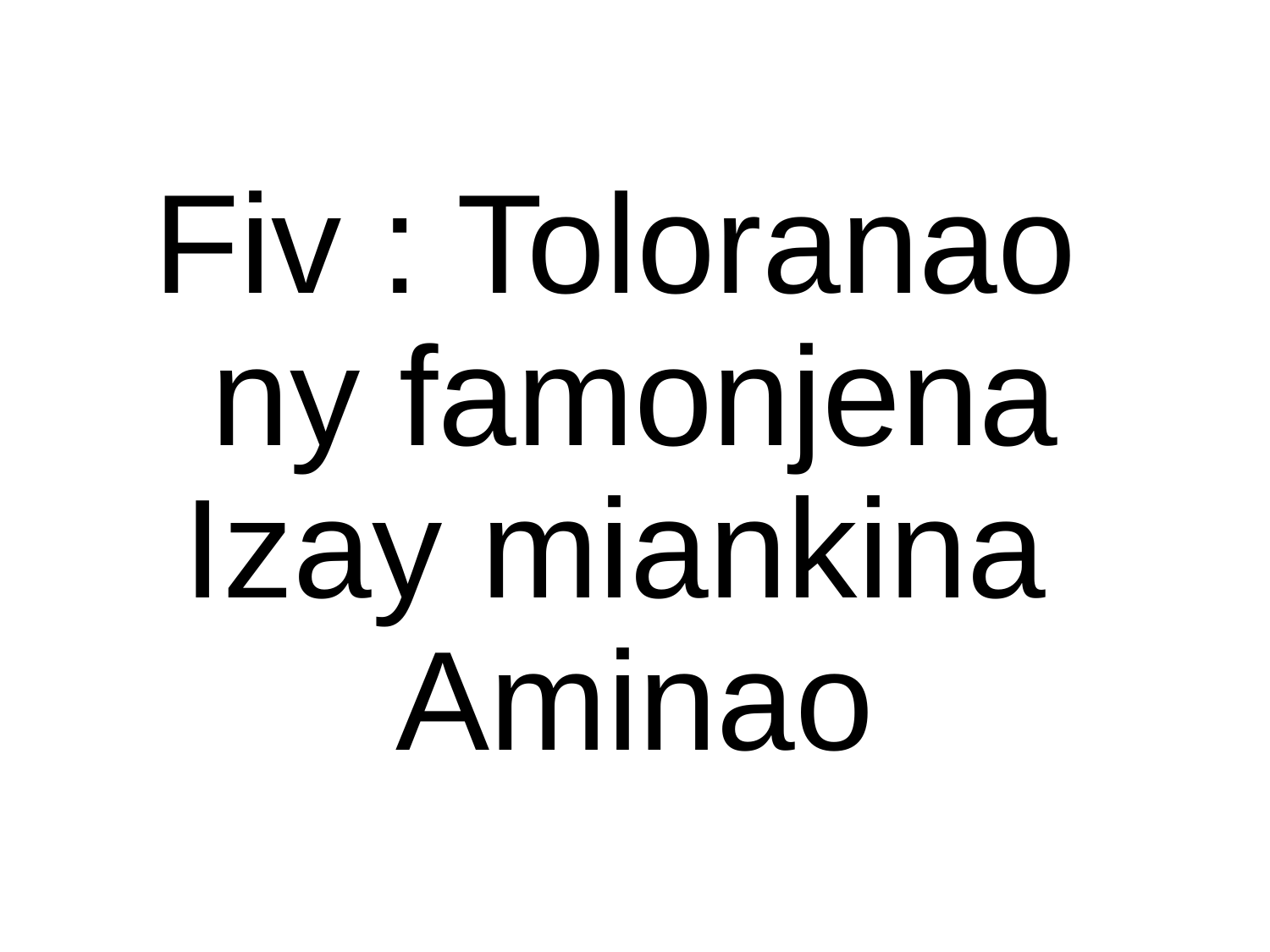

Fiv : Toloranao
ny famonjena
Izay miankina
Aminao